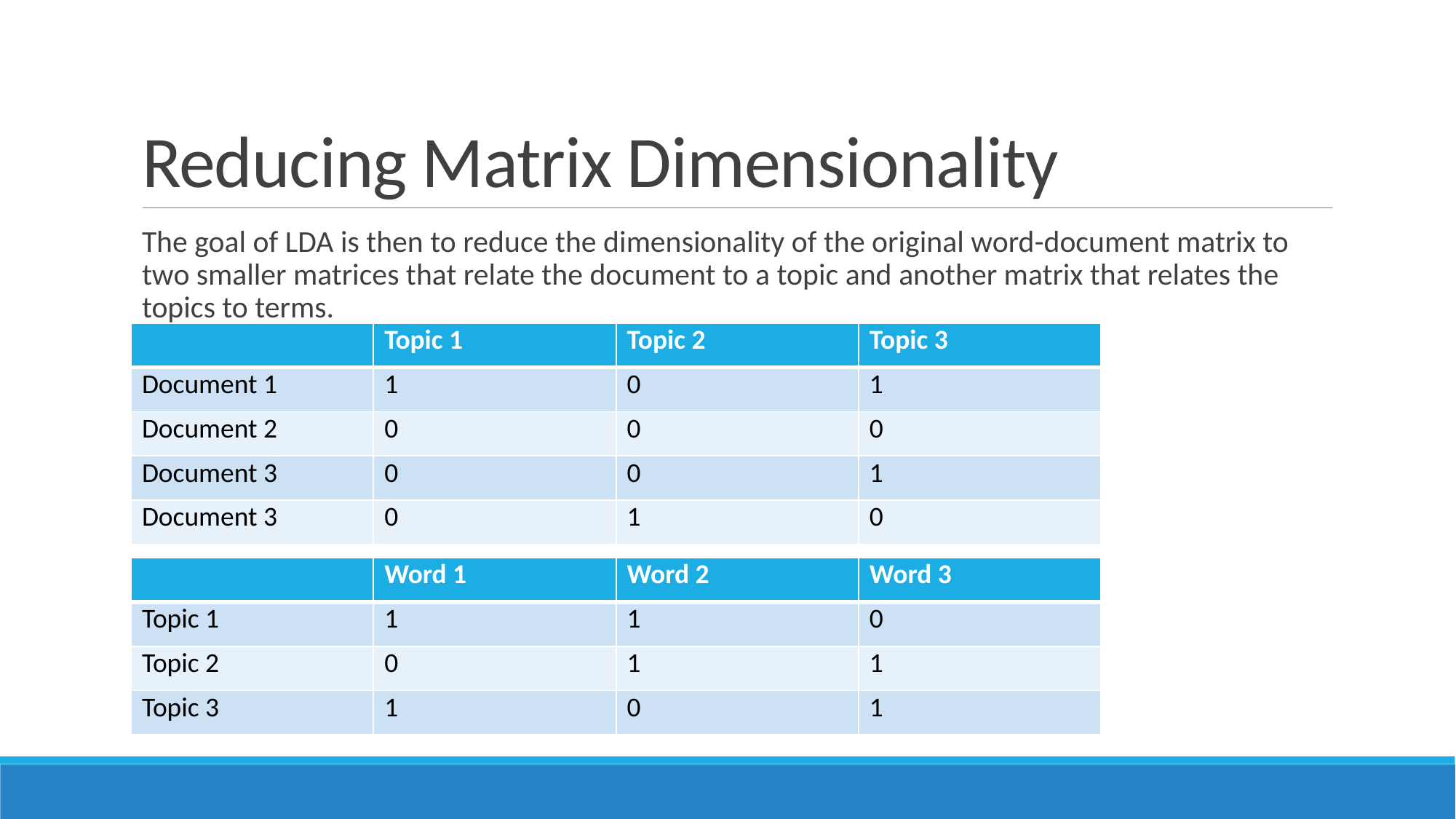

# Reducing Matrix Dimensionality
The goal of LDA is then to reduce the dimensionality of the original word-document matrix to two smaller matrices that relate the document to a topic and another matrix that relates the topics to terms.

|  | Topic 1 | Topic 2 | Topic 3 |
| --- | --- | --- | --- |
| Document 1 | 1 | 0 | 1 |
| Document 2 | 0 | 0 | 0 |
| Document 3 | 0 | 0 | 1 |
| Document 3 | 0 | 1 | 0 |
|  | Word 1 | Word 2 | Word 3 |
| --- | --- | --- | --- |
| Topic 1 | 1 | 1 | 0 |
| Topic 2 | 0 | 1 | 1 |
| Topic 3 | 1 | 0 | 1 |